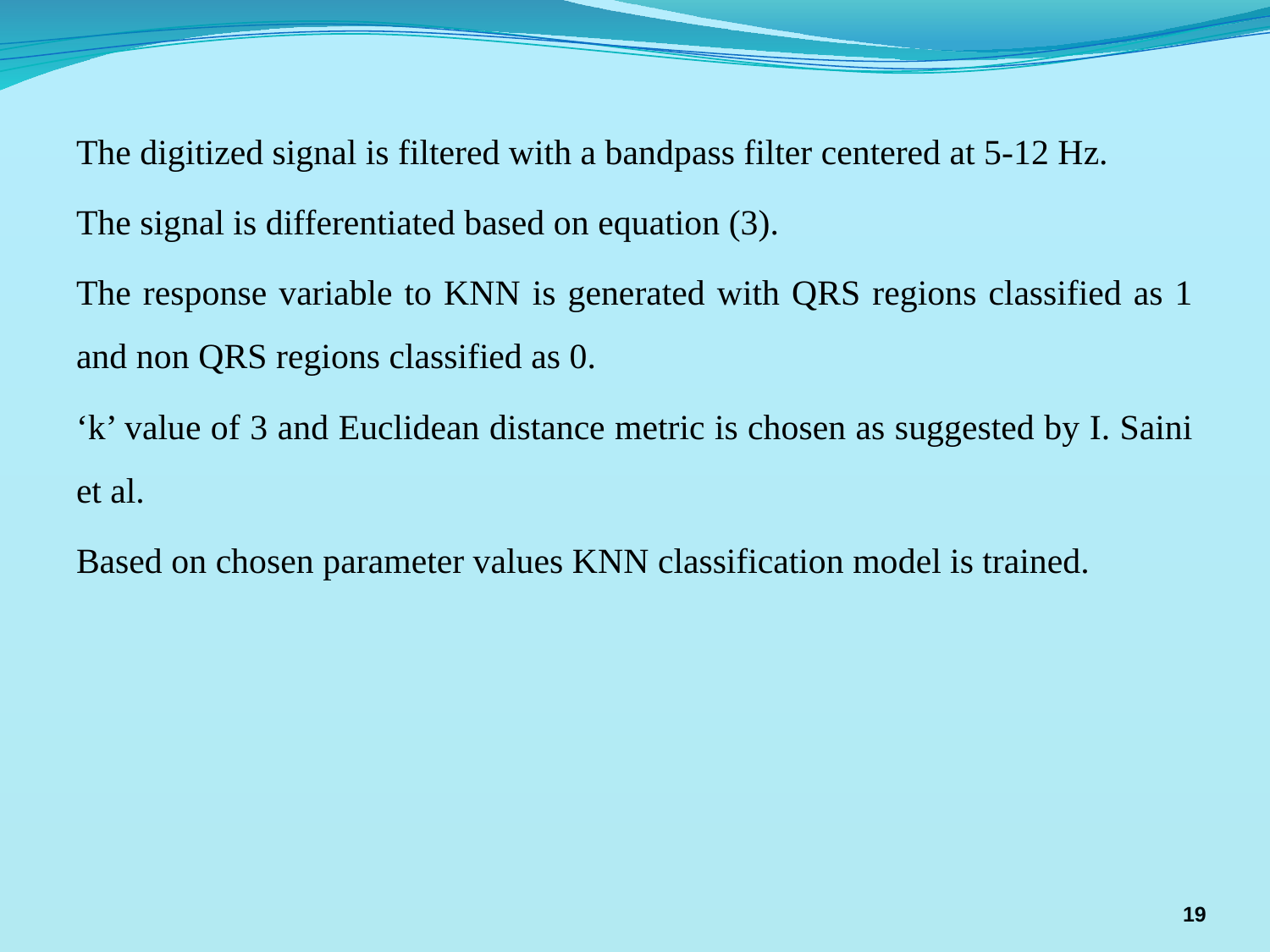

The digitized signal is filtered with a bandpass filter centered at 5-12 Hz.
The signal is differentiated based on equation (3).
The response variable to KNN is generated with QRS regions classified as 1 and non QRS regions classified as 0.
‘k’ value of 3 and Euclidean distance metric is chosen as suggested by I. Saini et al.
Based on chosen parameter values KNN classification model is trained.

19